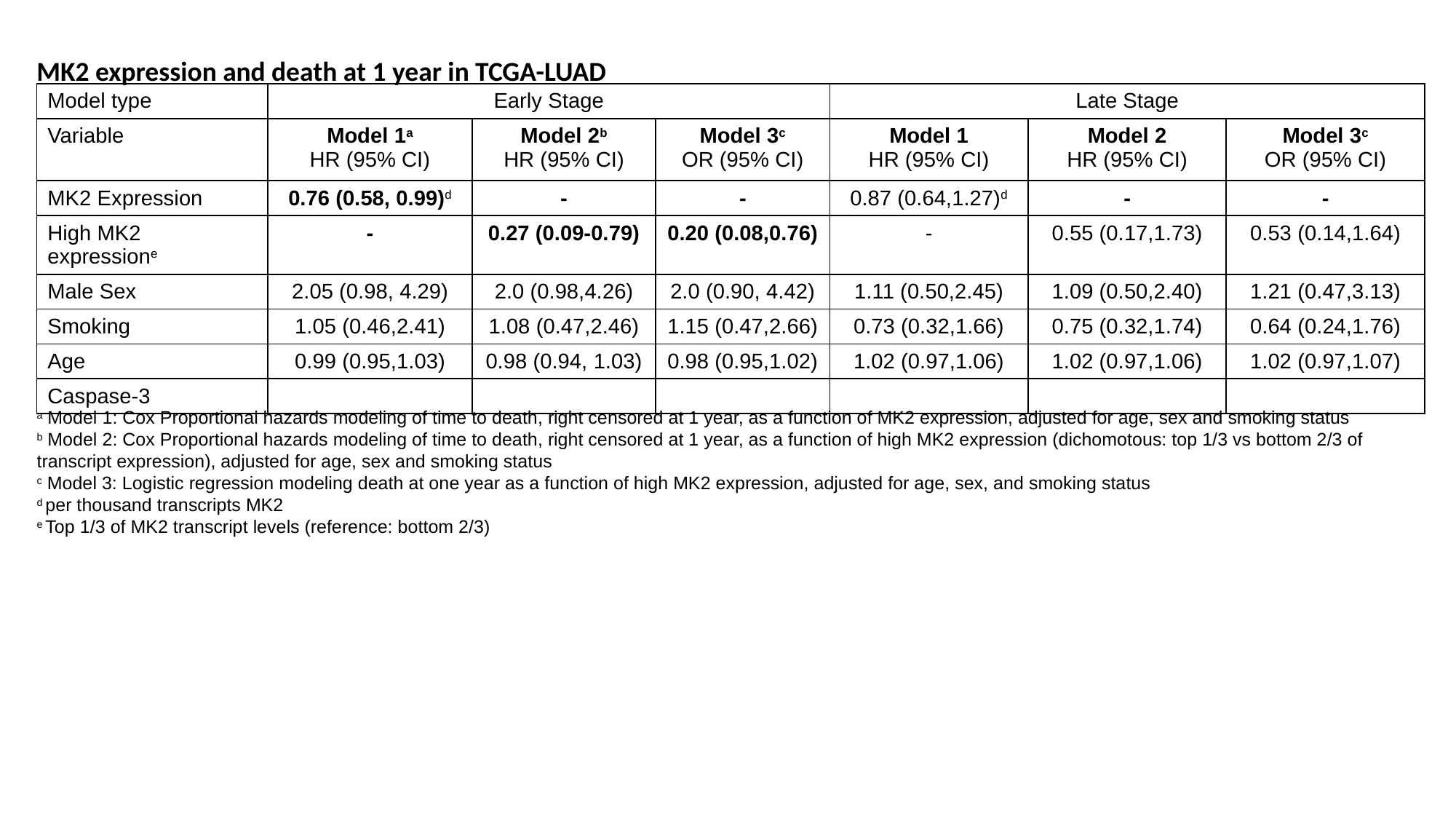

MK2 expression and death at 1 year in TCGA-LUAD
| Model type | Early Stage |  |  | Late Stage |  |  |
| --- | --- | --- | --- | --- | --- | --- |
| Variable | Model 1a HR (95% CI) | Model 2b HR (95% CI) | Model 3c OR (95% CI) | Model 1 HR (95% CI) | Model 2 HR (95% CI) | Model 3c OR (95% CI) |
| MK2 Expression | 0.76 (0.58, 0.99)d | - | - | 0.87 (0.64,1.27)d | - | - |
| High MK2 expressione | - | 0.27 (0.09-0.79) | 0.20 (0.08,0.76) | - | 0.55 (0.17,1.73) | 0.53 (0.14,1.64) |
| Male Sex | 2.05 (0.98, 4.29) | 2.0 (0.98,4.26) | 2.0 (0.90, 4.42) | 1.11 (0.50,2.45) | 1.09 (0.50,2.40) | 1.21 (0.47,3.13) |
| Smoking | 1.05 (0.46,2.41) | 1.08 (0.47,2.46) | 1.15 (0.47,2.66) | 0.73 (0.32,1.66) | 0.75 (0.32,1.74) | 0.64 (0.24,1.76) |
| Age | 0.99 (0.95,1.03) | 0.98 (0.94, 1.03) | 0.98 (0.95,1.02) | 1.02 (0.97,1.06) | 1.02 (0.97,1.06) | 1.02 (0.97,1.07) |
| Caspase-3 |  |  |  |  |  |  |
a Model 1: Cox Proportional hazards modeling of time to death, right censored at 1 year, as a function of MK2 expression, adjusted for age, sex and smoking status
b Model 2: Cox Proportional hazards modeling of time to death, right censored at 1 year, as a function of high MK2 expression (dichomotous: top 1/3 vs bottom 2/3 of transcript expression), adjusted for age, sex and smoking status
c Model 3: Logistic regression modeling death at one year as a function of high MK2 expression, adjusted for age, sex, and smoking status
d per thousand transcripts MK2
e Top 1/3 of MK2 transcript levels (reference: bottom 2/3)